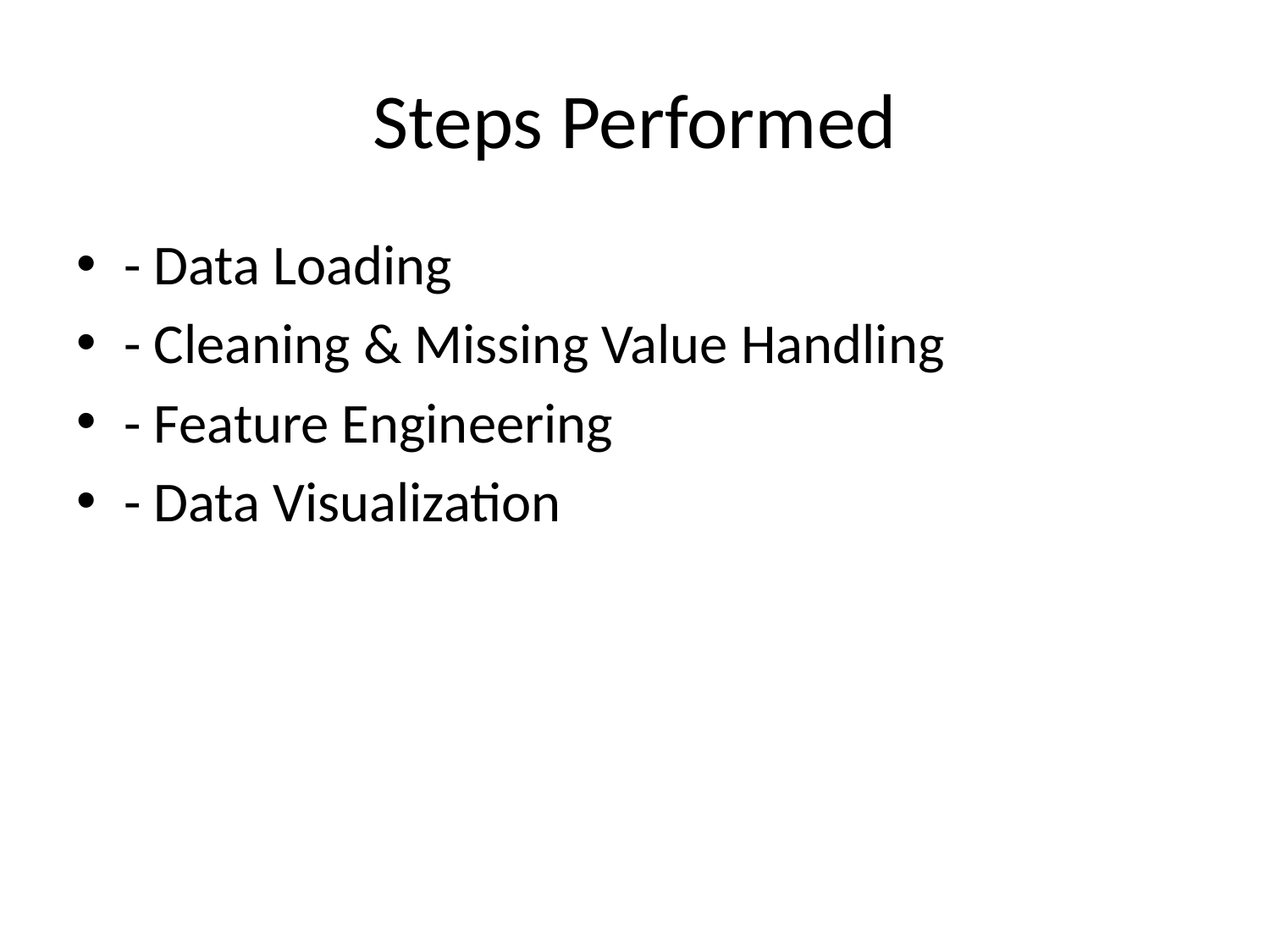

# Steps Performed
- Data Loading
- Cleaning & Missing Value Handling
- Feature Engineering
- Data Visualization